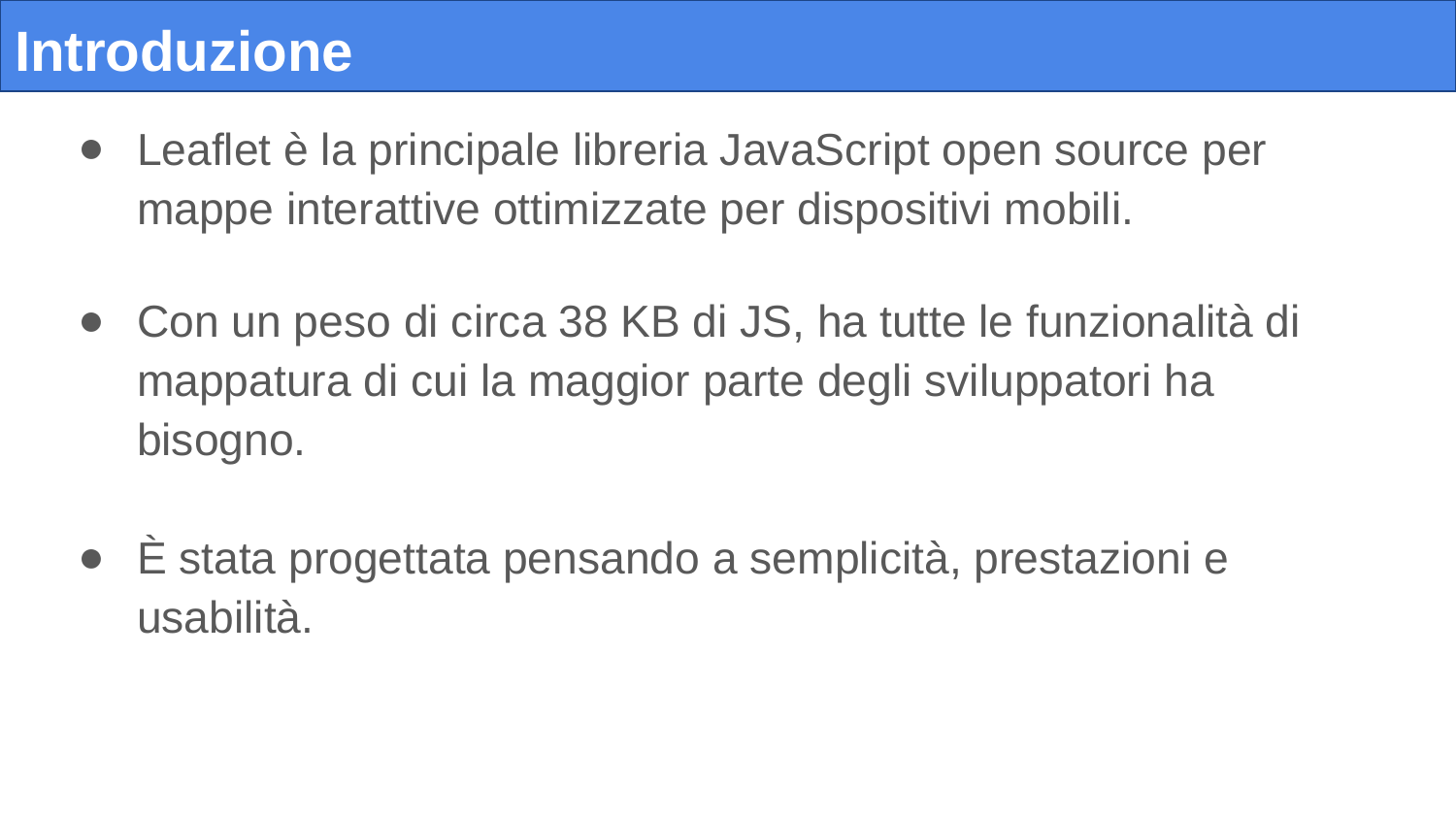

# Introduzione
Leaflet è la principale libreria JavaScript open source per mappe interattive ottimizzate per dispositivi mobili.
Con un peso di circa 38 KB di JS, ha tutte le funzionalità di mappatura di cui la maggior parte degli sviluppatori ha bisogno.
È stata progettata pensando a semplicità, prestazioni e usabilità.